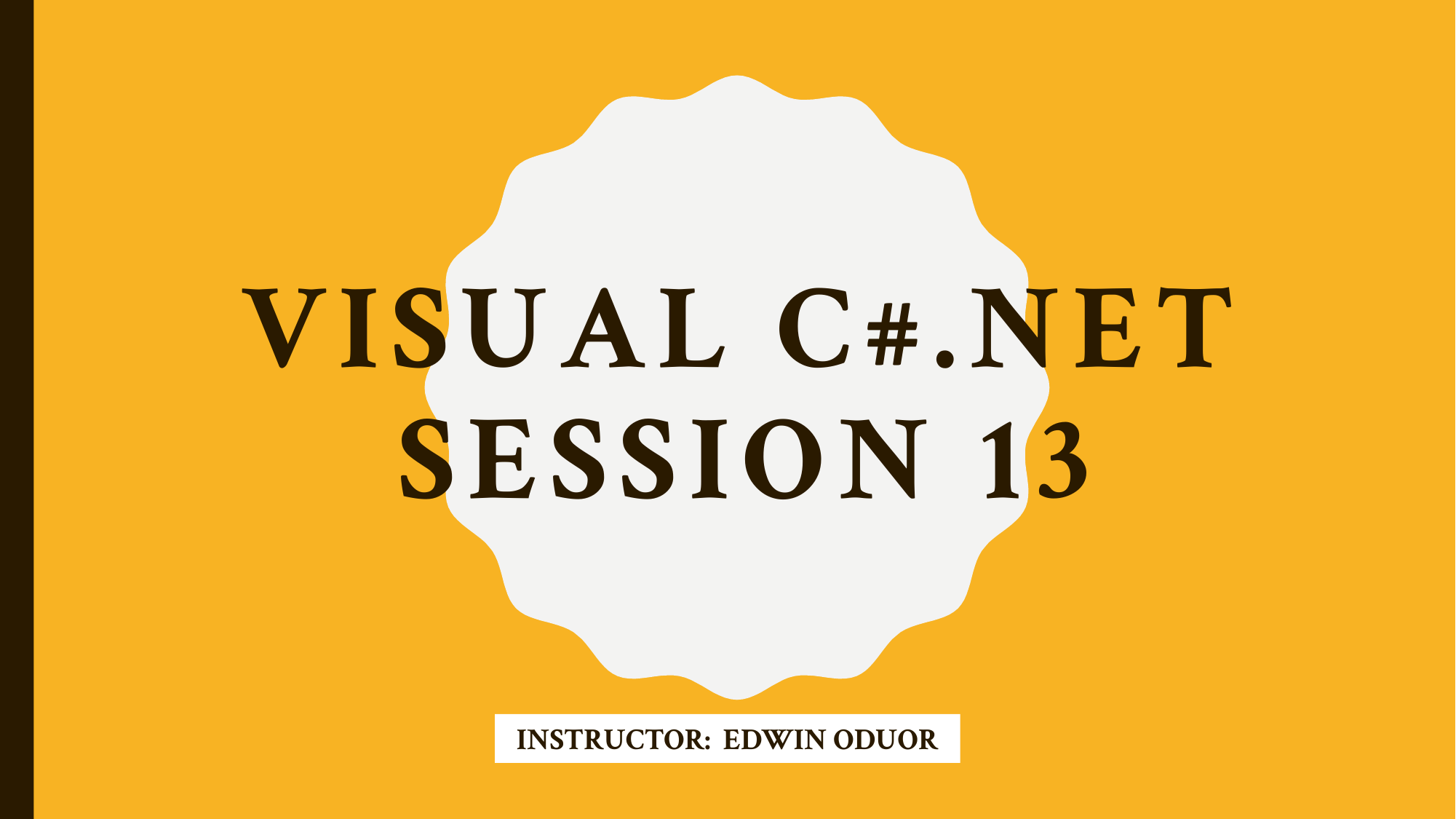

# VISUAL C#.NET session 13
Instructor:  Edwin oduor